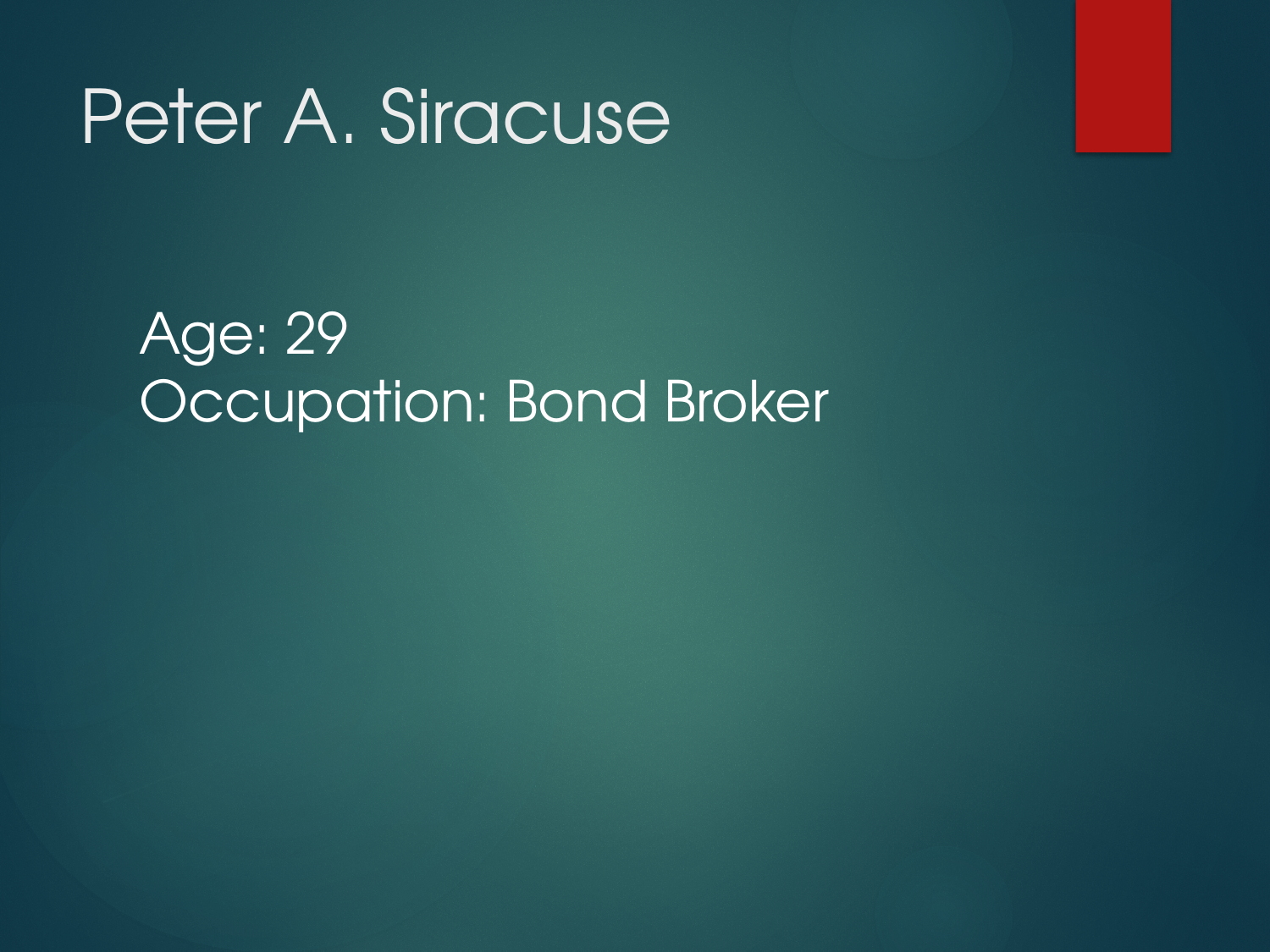

# Peter A. Siracuse

Age: 29
Occupation: Bond Broker